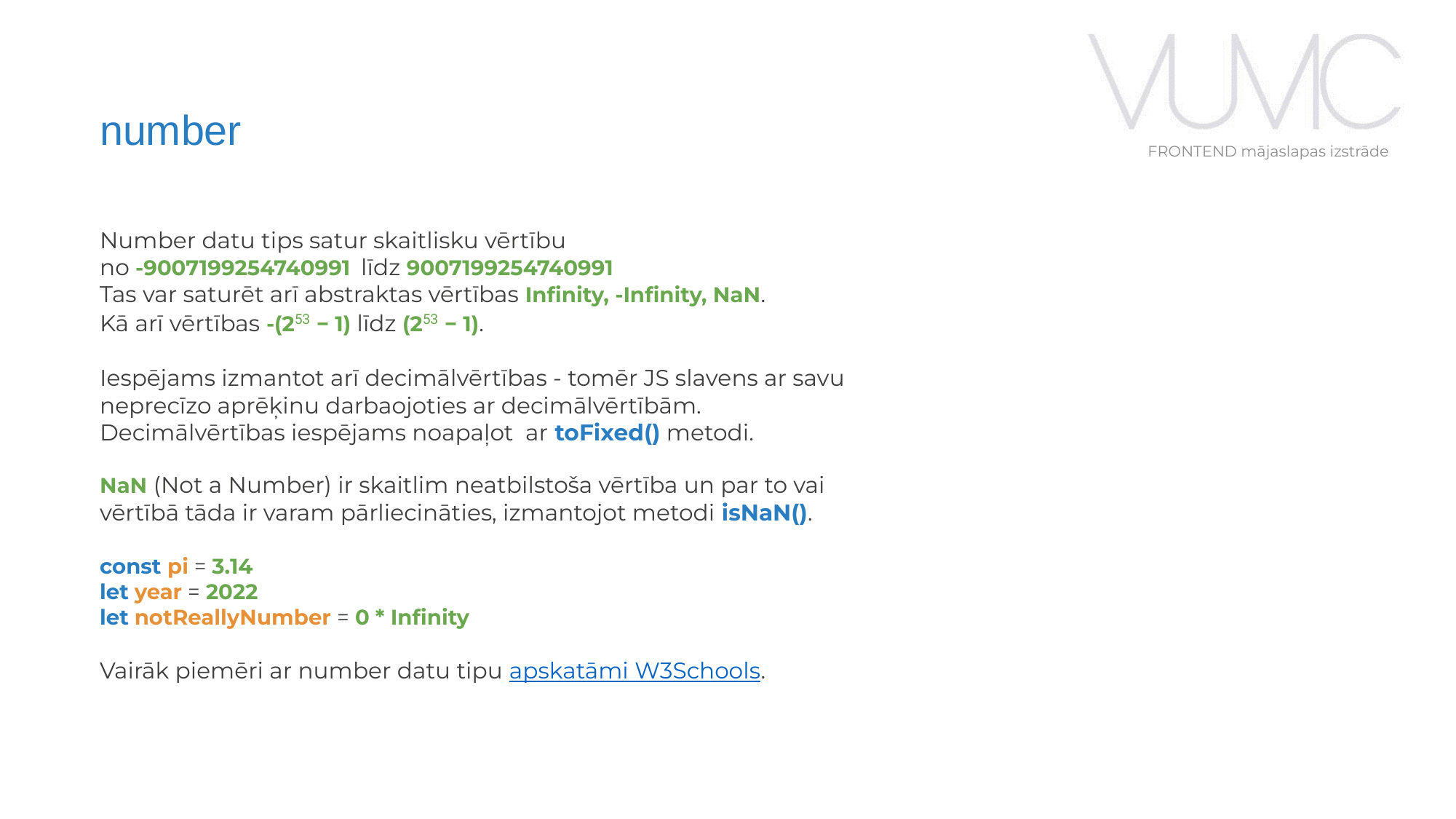

number
FRONTEND mājaslapas izstrāde
Number datu tips satur skaitlisku vērtību
no -9007199254740991  līdz 9007199254740991
Tas var saturēt arī abstraktas vērtības Infinity, -Infinity, NaN.
Kā arī vērtības -(253 − 1) līdz (253 − 1).

Iespējams izmantot arī decimālvērtības - tomēr JS slavens ar savu neprecīzo aprēķinu darbaojoties ar decimālvērtībām.
Decimālvērtības iespējams noapaļot  ar toFixed() metodi.

NaN (Not a Number) ir skaitlim neatbilstoša vērtība un par to vai vērtībā tāda ir varam pārliecināties, izmantojot metodi isNaN().

const pi = 3.14
let year = 2022
let notReallyNumber = 0 * Infinity

Vairāk piemēri ar number datu tipu apskatāmi W3Schools.
12